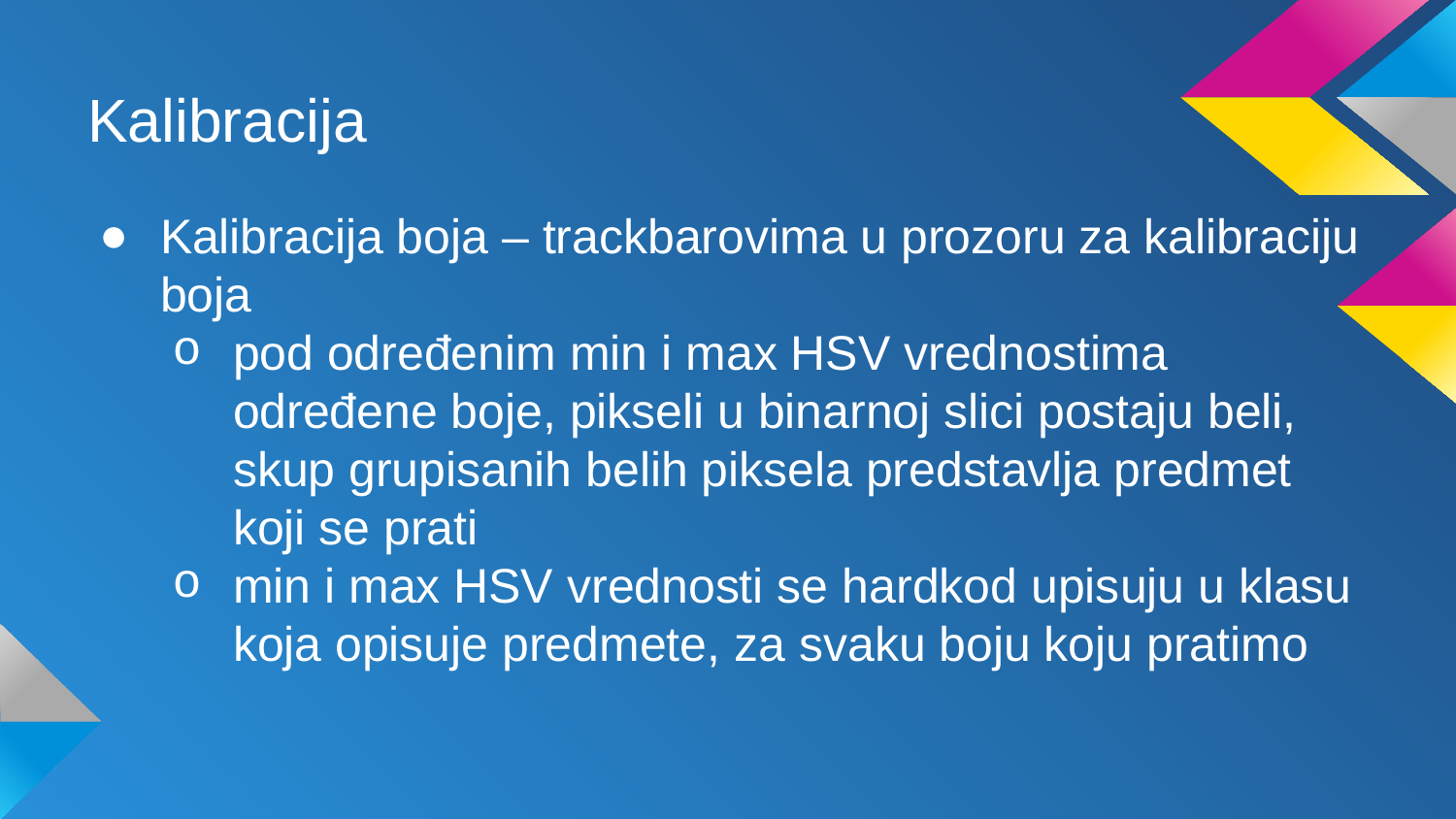

# Kalibracija
Kalibracija boja – trackbarovima u prozoru za kalibraciju boja
pod određenim min i max HSV vrednostima određene boje, pikseli u binarnoj slici postaju beli, skup grupisanih belih piksela predstavlja predmet koji se prati
min i max HSV vrednosti se hardkod upisuju u klasu koja opisuje predmete, za svaku boju koju pratimo